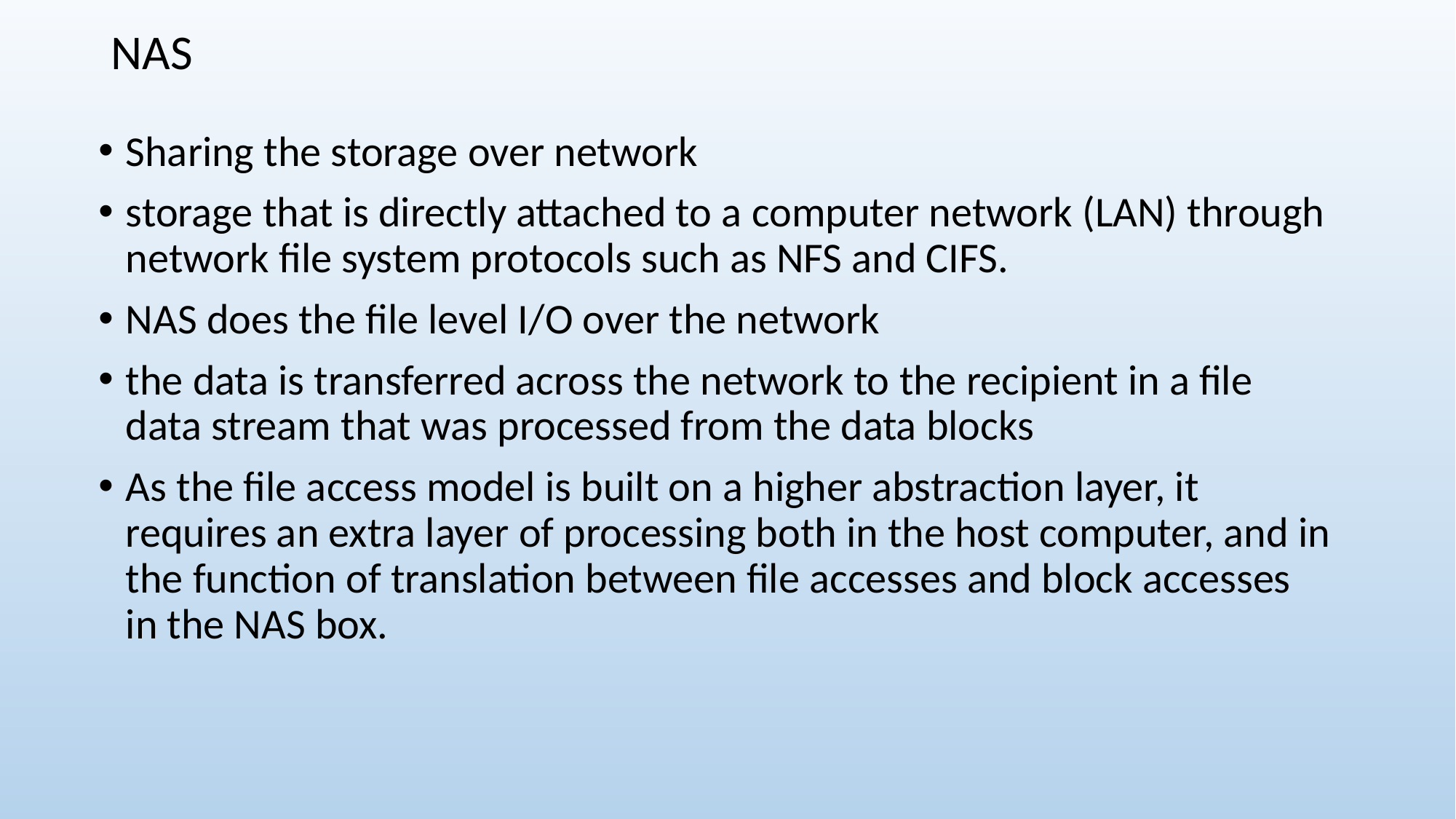

# NAS
Sharing the storage over network
storage that is directly attached to a computer network (LAN) through network file system protocols such as NFS and CIFS.
NAS does the file level I/O over the network
the data is transferred across the network to the recipient in a file data stream that was processed from the data blocks
As the file access model is built on a higher abstraction layer, it requires an extra layer of processing both in the host computer, and in the function of translation between file accesses and block accesses in the NAS box.